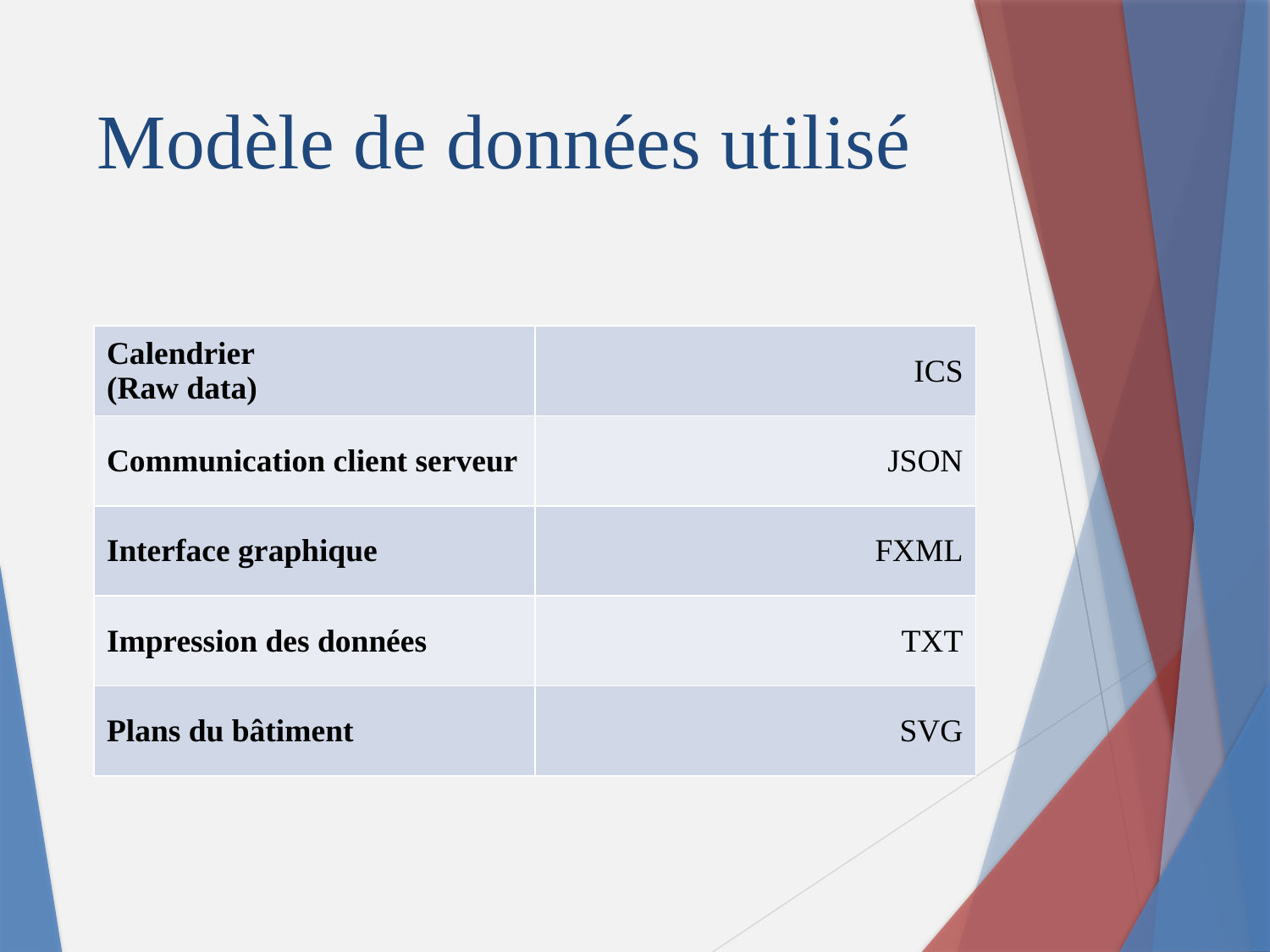

# Modèle de données utilisé
| Calendrier (Raw data) | ICS |
| --- | --- |
| Communication client serveur | JSON |
| Interface graphique | FXML |
| Impression des données | TXT |
| Plans du bâtiment | SVG |